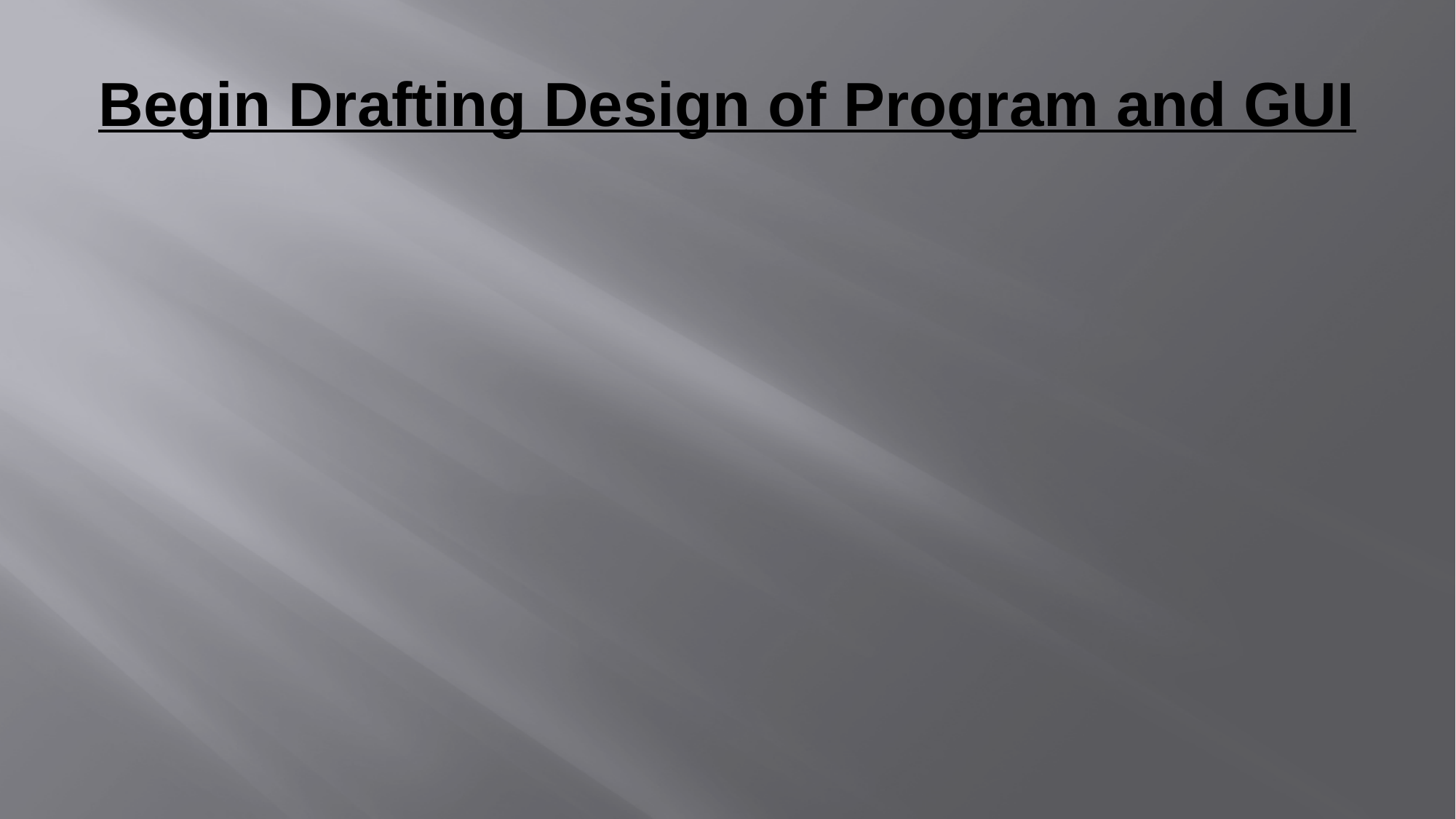

# Begin Drafting Design of Program and GUI